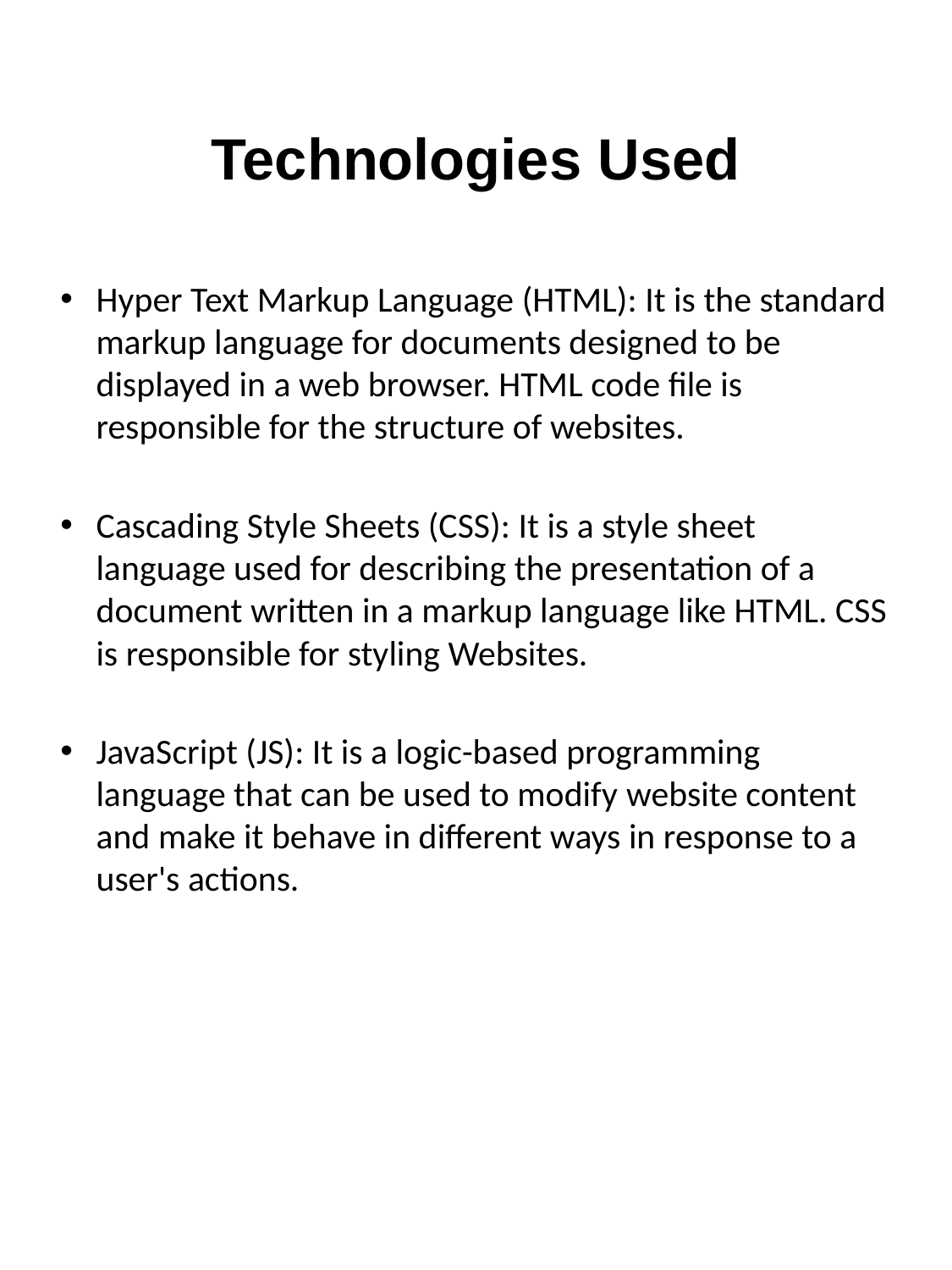

# Technologies Used
Hyper Text Markup Language (HTML): It is the standard markup language for documents designed to be displayed in a web browser. HTML code file is responsible for the structure of websites.

Cascading Style Sheets (CSS): It is a style sheet language used for describing the presentation of a document written in a markup language like HTML. CSS is responsible for styling Websites.

JavaScript (JS): It is a logic-based programming language that can be used to modify website content and make it behave in different ways in response to a user's actions.